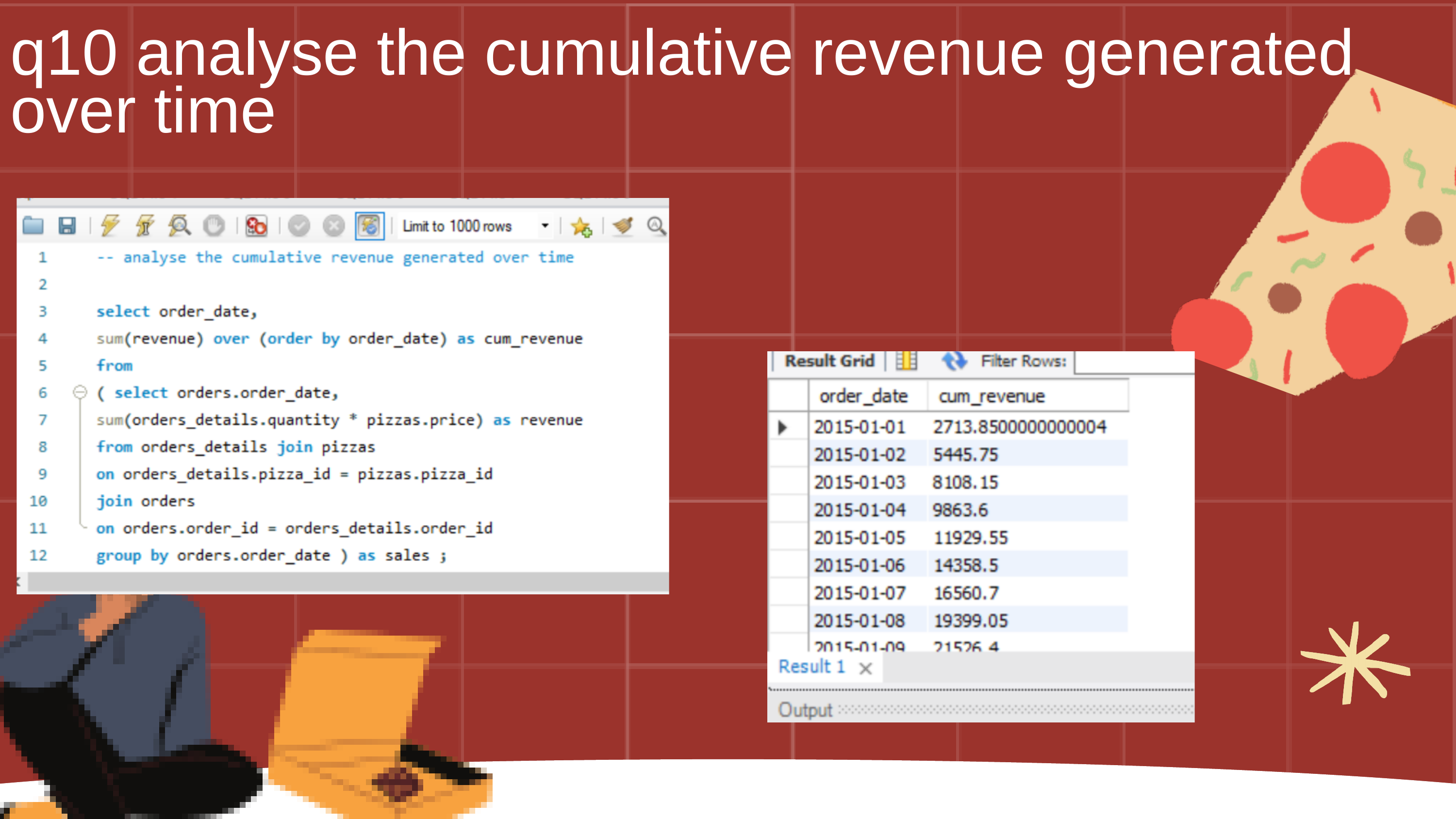

q10 analyse the cumulative revenue generated over time